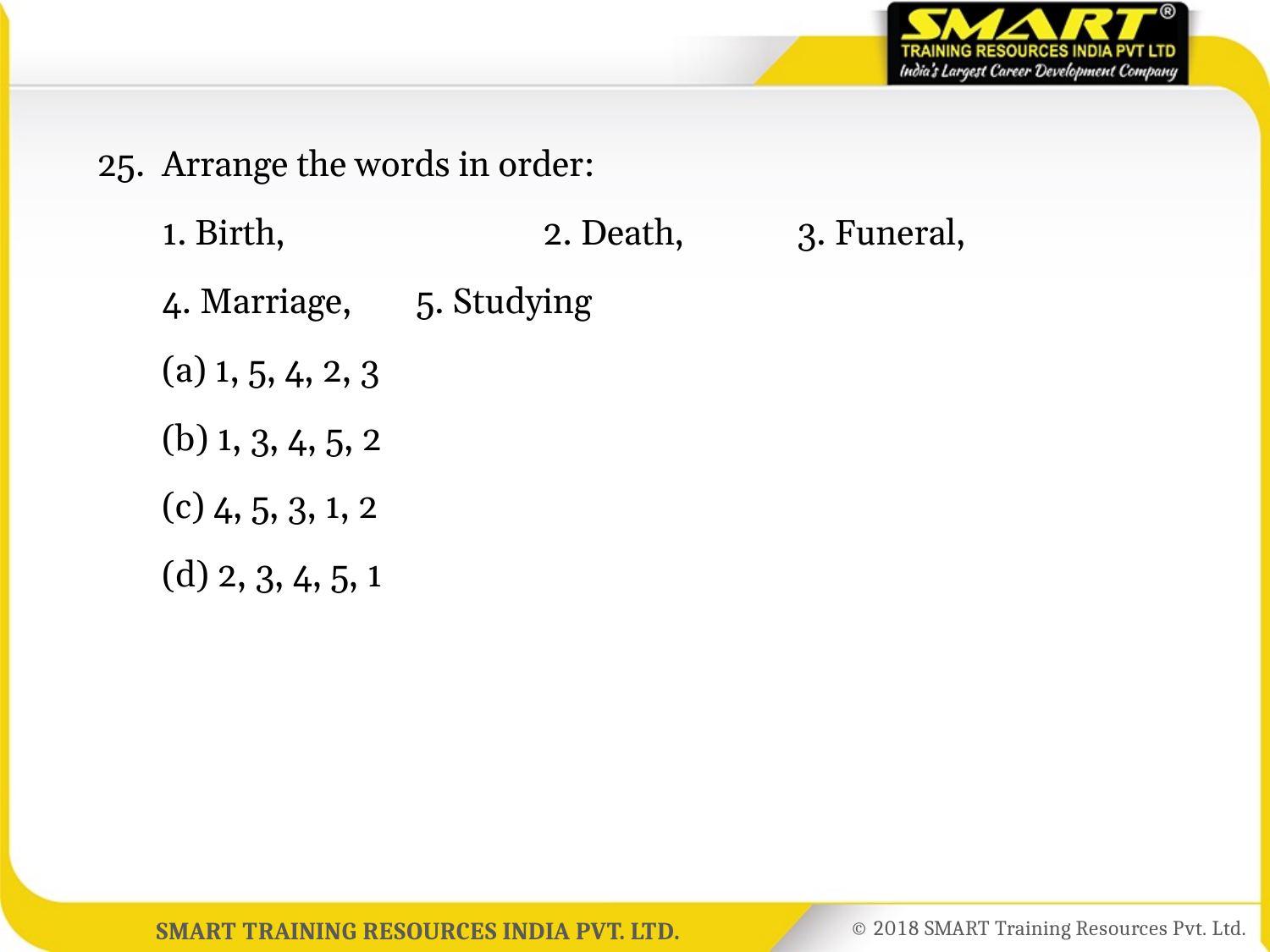

25.	Arrange the words in order:
	1. Birth, 		2. Death,	3. Funeral,
	4. Marriage,	5. Studying
	(a) 1, 5, 4, 2, 3
	(b) 1, 3, 4, 5, 2
	(c) 4, 5, 3, 1, 2
	(d) 2, 3, 4, 5, 1